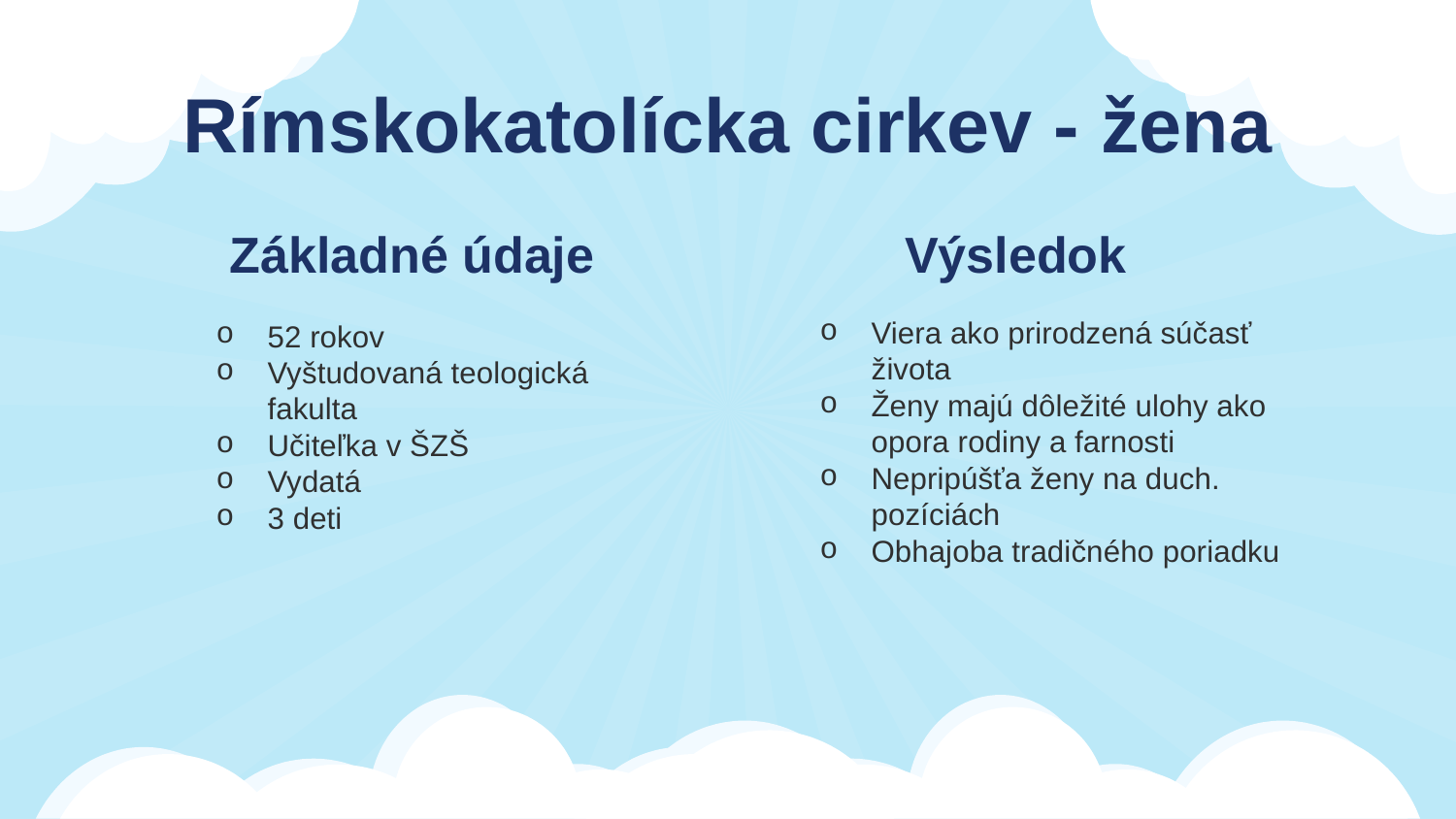

Rímskokatolícka cirkev - žena
# Základné údaje
Výsledok
Viera ako prirodzená súčasť života
Ženy majú dôležité ulohy ako opora rodiny a farnosti
Nepripúšťa ženy na duch. pozíciách
Obhajoba tradičného poriadku
52 rokov
Vyštudovaná teologická fakulta
Učiteľka v ŠZŠ
Vydatá
3 deti